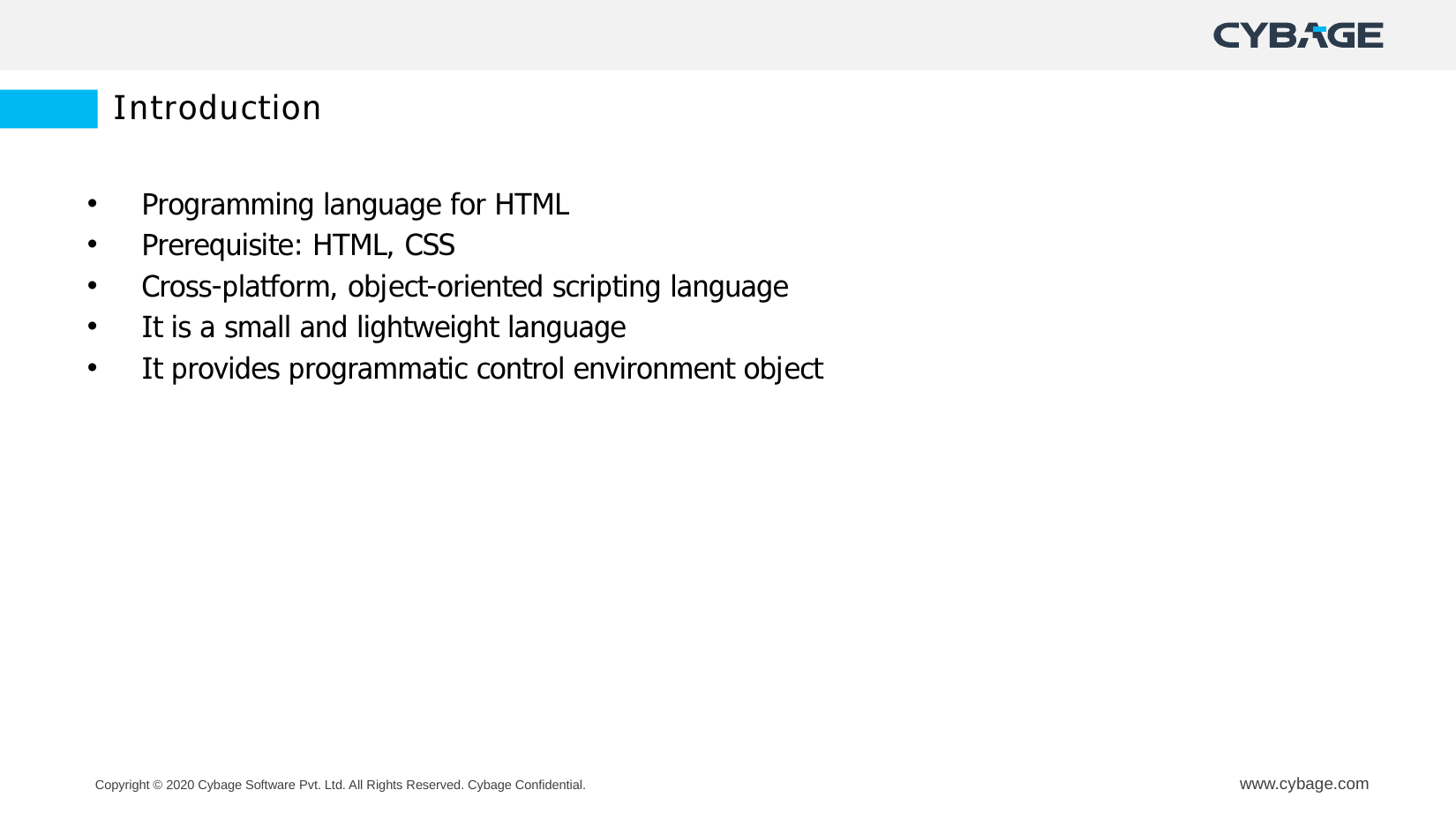

# Introduction
Programming language for HTML
Prerequisite: HTML, CSS
Cross-platform, object-oriented scripting language
It is a small and lightweight language
It provides programmatic control environment object